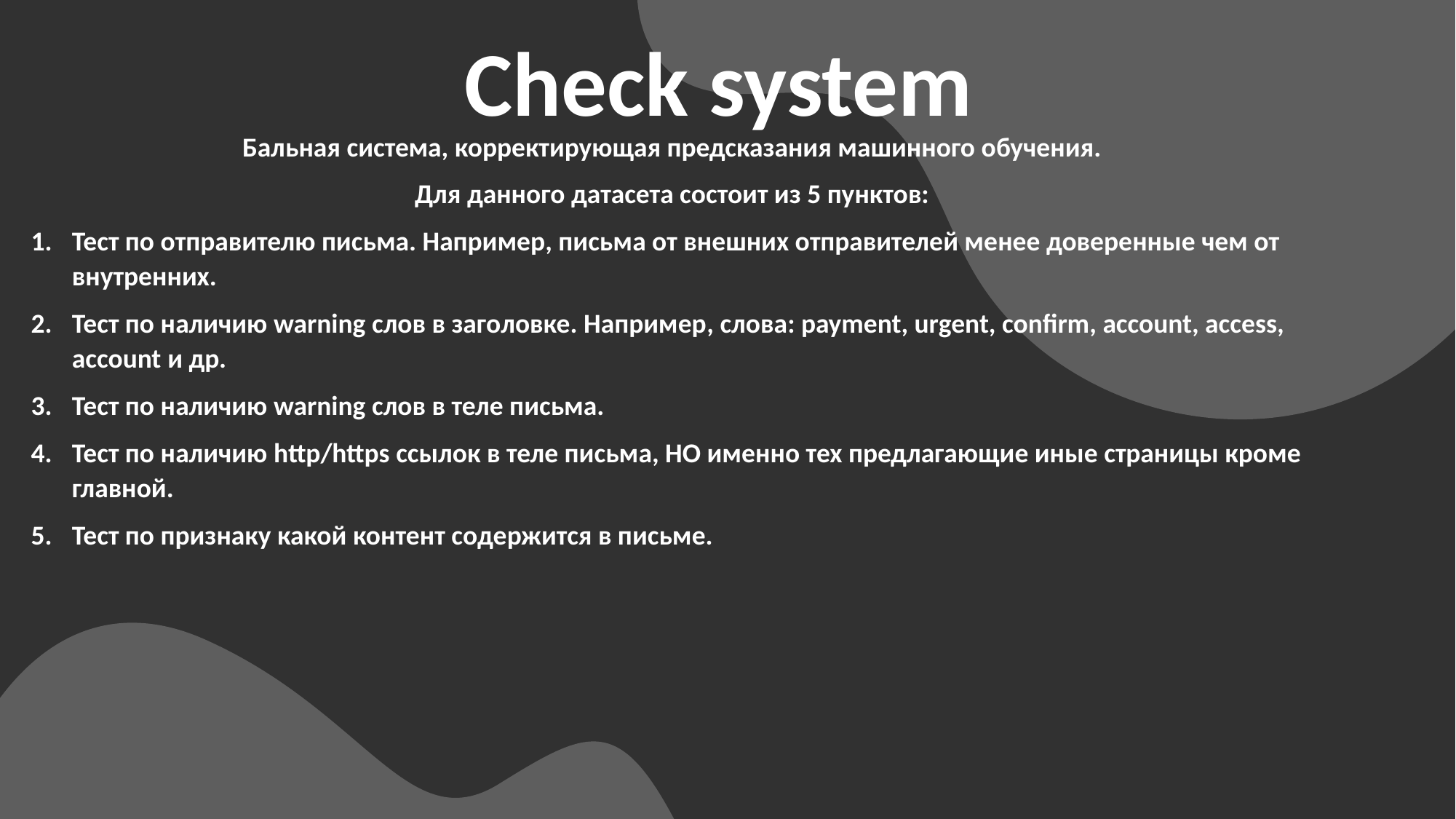

Check system
Бальная система, корректирующая предсказания машинного обучения.
Для данного датасета состоит из 5 пунктов:
Тест по отправителю письма. Например, письма от внешних отправителей менее доверенные чем от внутренних.
Тест по наличию warning слов в заголовке. Например, слова: payment, urgent, confirm, account, access, account и др.
Тест по наличию warning слов в теле письма.
Тест по наличию http/https ссылок в теле письма, НО именно тех предлагающие иные страницы кроме главной.
Тест по признаку какой контент содержится в письме.